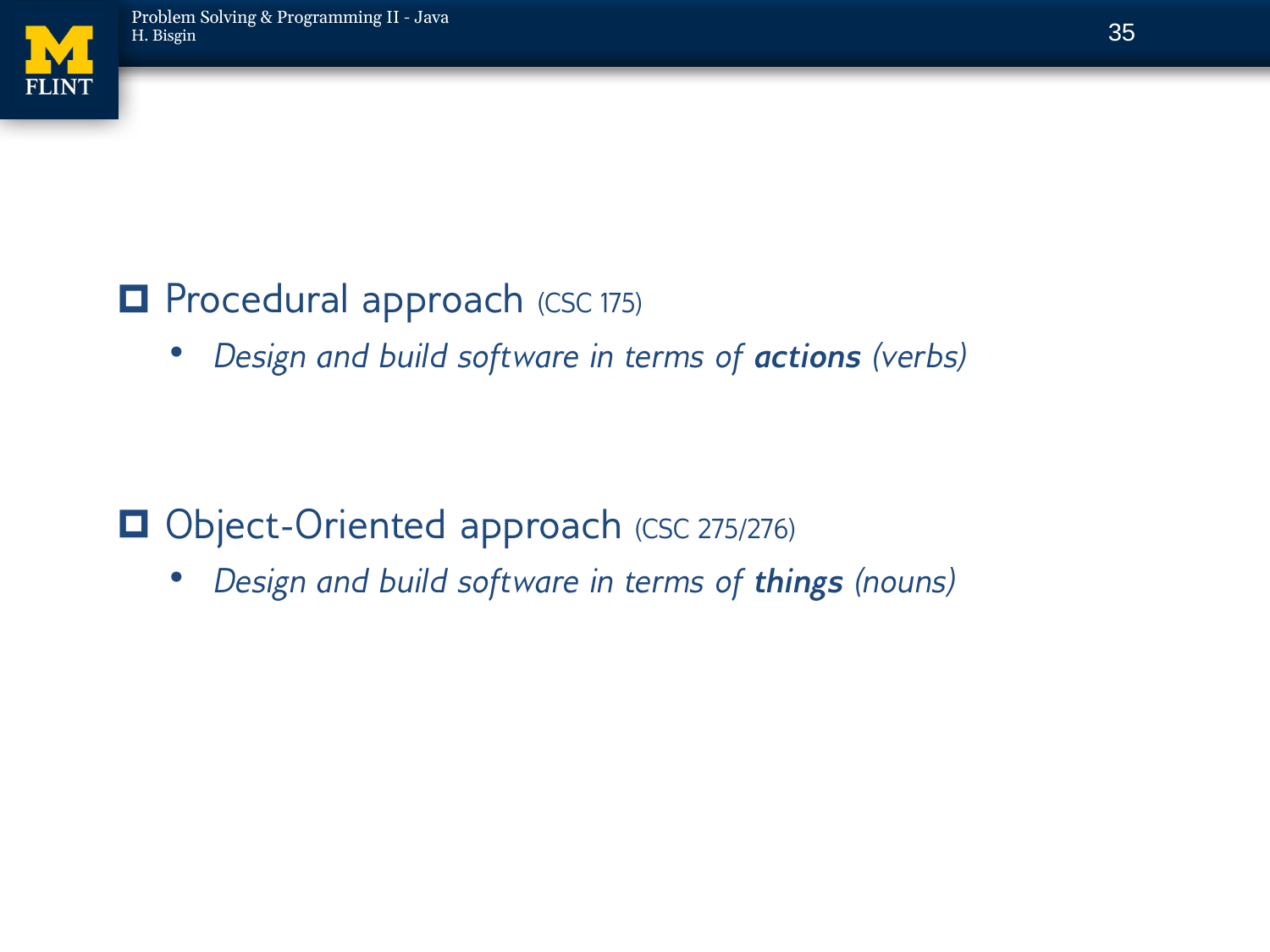

35
#
Procedural approach (CSC 175)
Design and build software in terms of actions (verbs)

Object-Oriented approach (CSC 275/276)
Design and build software in terms of things (nouns)